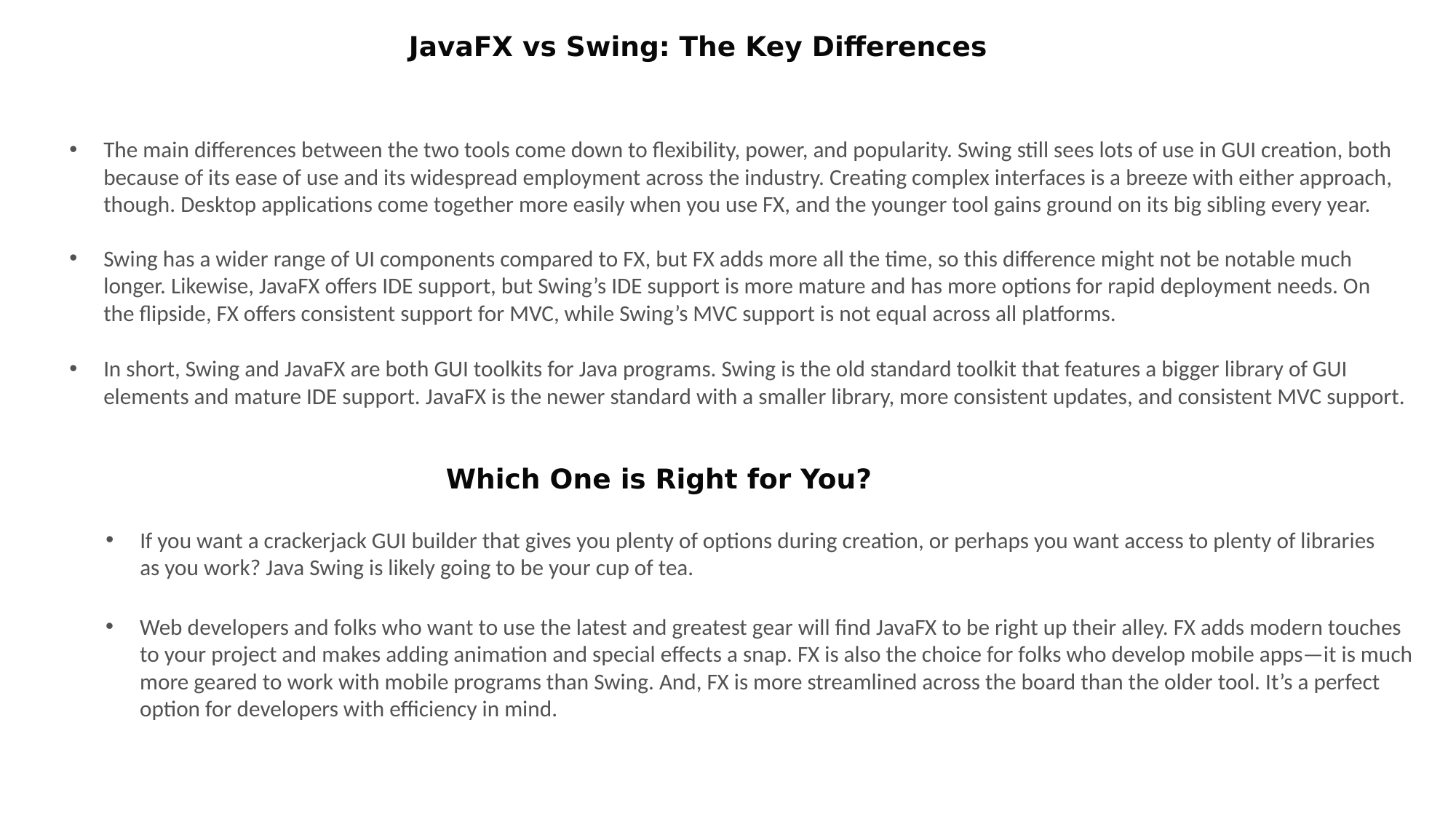

JavaFX vs Swing: The Key Differences
The main differences between the two tools come down to flexibility, power, and popularity. Swing still sees lots of use in GUI creation, both because of its ease of use and its widespread employment across the industry. Creating complex interfaces is a breeze with either approach, though. Desktop applications come together more easily when you use FX, and the younger tool gains ground on its big sibling every year.

Swing has a wider range of UI components compared to FX, but FX adds more all the time, so this difference might not be notable much longer. Likewise, JavaFX offers IDE support, but Swing’s IDE support is more mature and has more options for rapid deployment needs. On the flipside, FX offers consistent support for MVC, while Swing’s MVC support is not equal across all platforms.
In short, Swing and JavaFX are both GUI toolkits for Java programs. Swing is the old standard toolkit that features a bigger library of GUI elements and mature IDE support. JavaFX is the newer standard with a smaller library, more consistent updates, and consistent MVC support.
Which One is Right for You?
If you want a crackerjack GUI builder that gives you plenty of options during creation, or perhaps you want access to plenty of libraries as you work? Java Swing is likely going to be your cup of tea.
Web developers and folks who want to use the latest and greatest gear will find JavaFX to be right up their alley. FX adds modern touches to your project and makes adding animation and special effects a snap. FX is also the choice for folks who develop mobile apps—it is much more geared to work with mobile programs than Swing. And, FX is more streamlined across the board than the older tool. It’s a perfect option for developers with efficiency in mind.